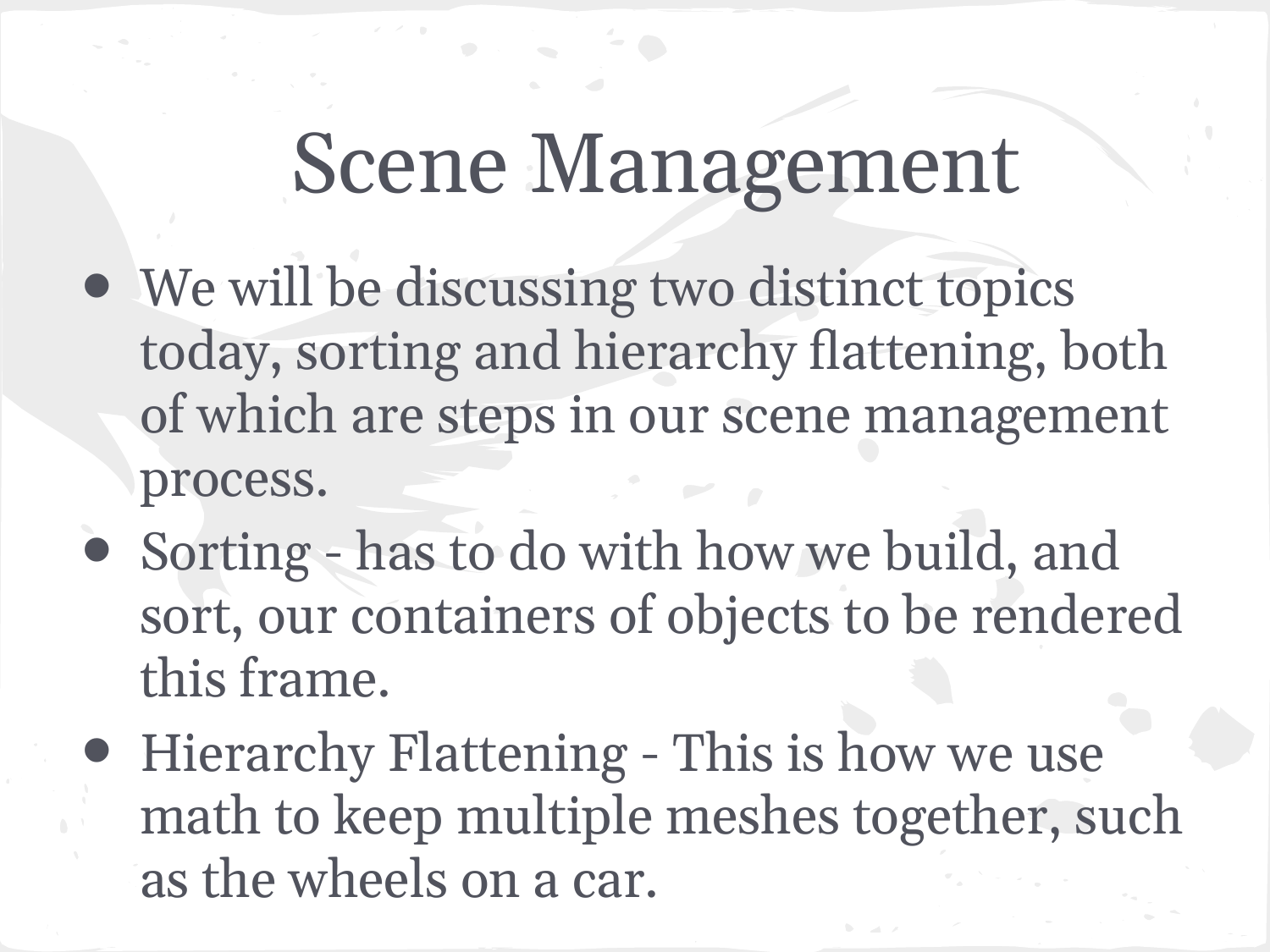

# Scene Management
We will be discussing two distinct topics today, sorting and hierarchy flattening, both of which are steps in our scene management process.
Sorting - has to do with how we build, and sort, our containers of objects to be rendered this frame.
Hierarchy Flattening - This is how we use math to keep multiple meshes together, such as the wheels on a car.